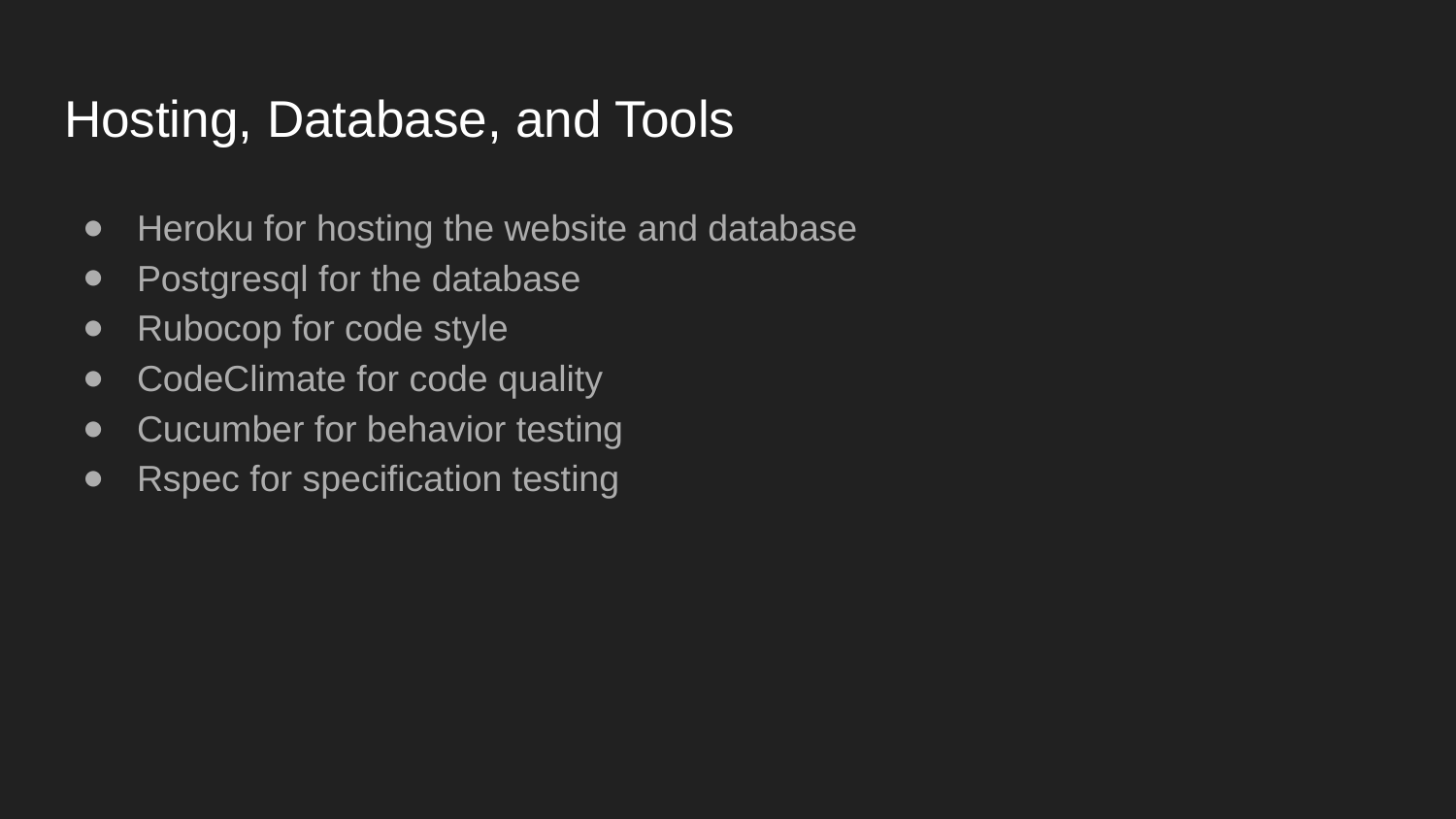

# Hosting, Database, and Tools
Heroku for hosting the website and database
Postgresql for the database
Rubocop for code style
CodeClimate for code quality
Cucumber for behavior testing
Rspec for specification testing